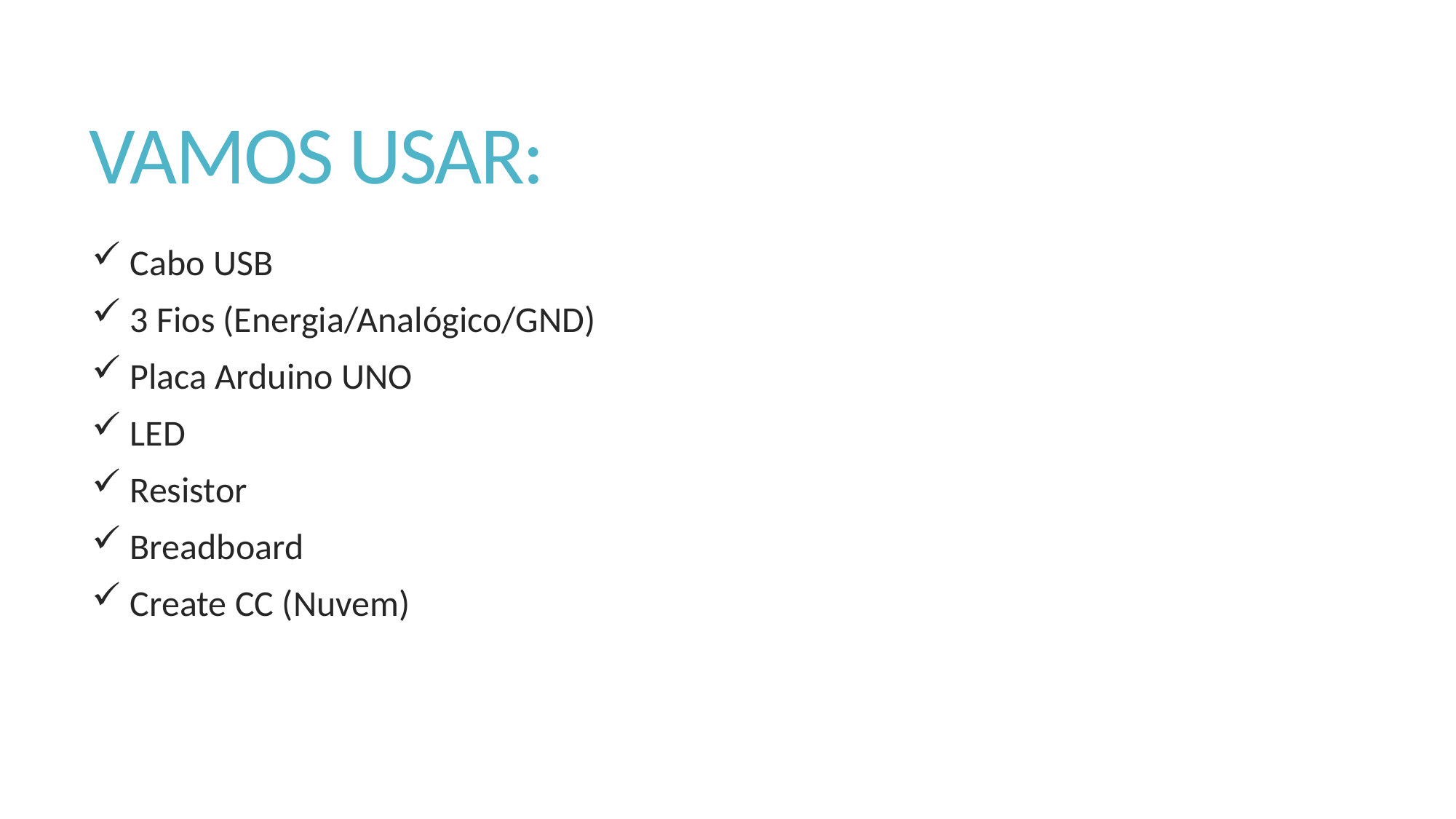

# VAMOS USAR:
 Cabo USB
 3 Fios (Energia/Analógico/GND)
 Placa Arduino UNO
 LED
 Resistor
 Breadboard
 Create CC (Nuvem)